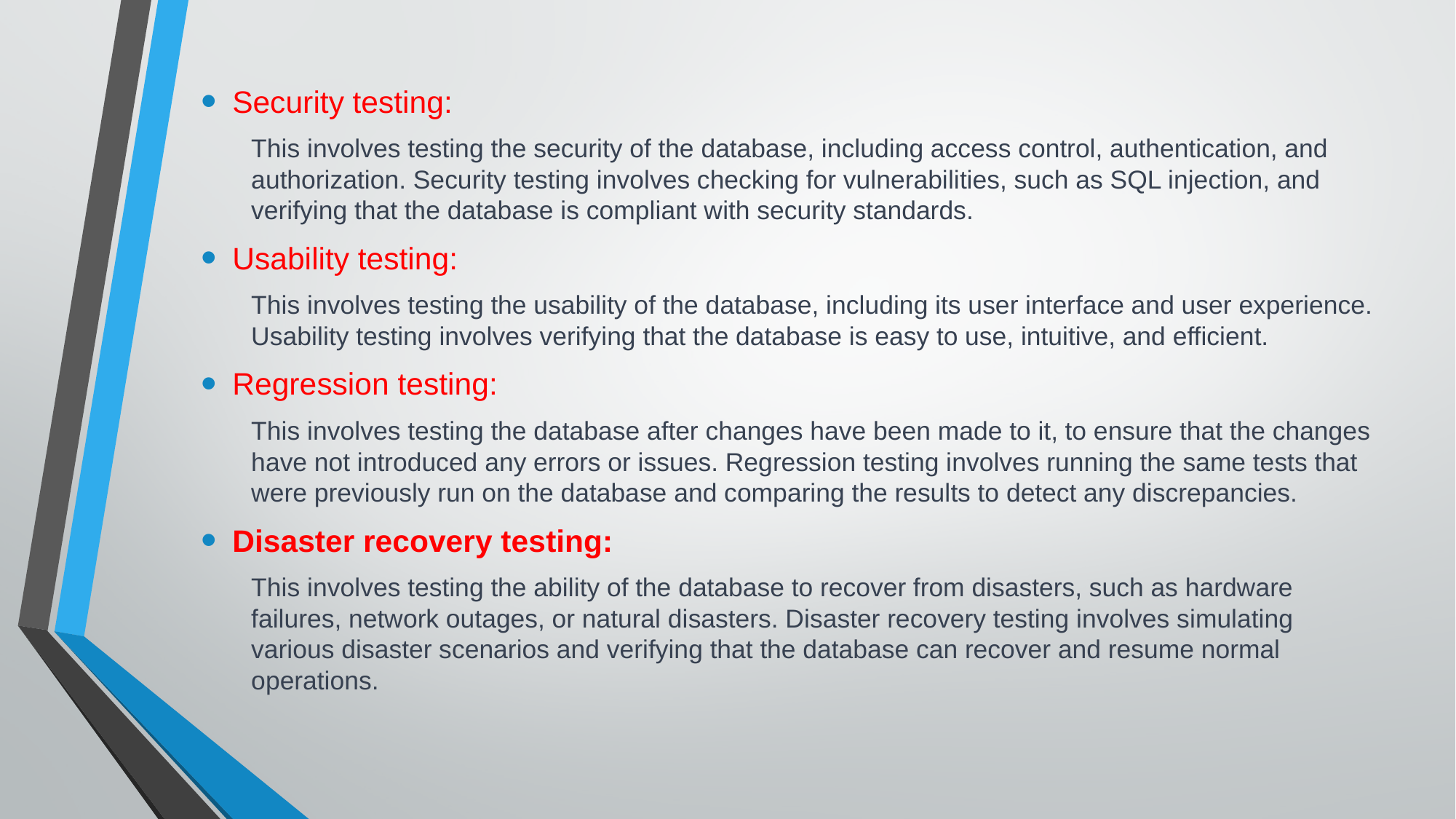

Security testing:
This involves testing the security of the database, including access control, authentication, and authorization. Security testing involves checking for vulnerabilities, such as SQL injection, and verifying that the database is compliant with security standards.
Usability testing:
This involves testing the usability of the database, including its user interface and user experience. Usability testing involves verifying that the database is easy to use, intuitive, and efficient.
Regression testing:
This involves testing the database after changes have been made to it, to ensure that the changes have not introduced any errors or issues. Regression testing involves running the same tests that were previously run on the database and comparing the results to detect any discrepancies.
Disaster recovery testing:
This involves testing the ability of the database to recover from disasters, such as hardware failures, network outages, or natural disasters. Disaster recovery testing involves simulating various disaster scenarios and verifying that the database can recover and resume normal operations.